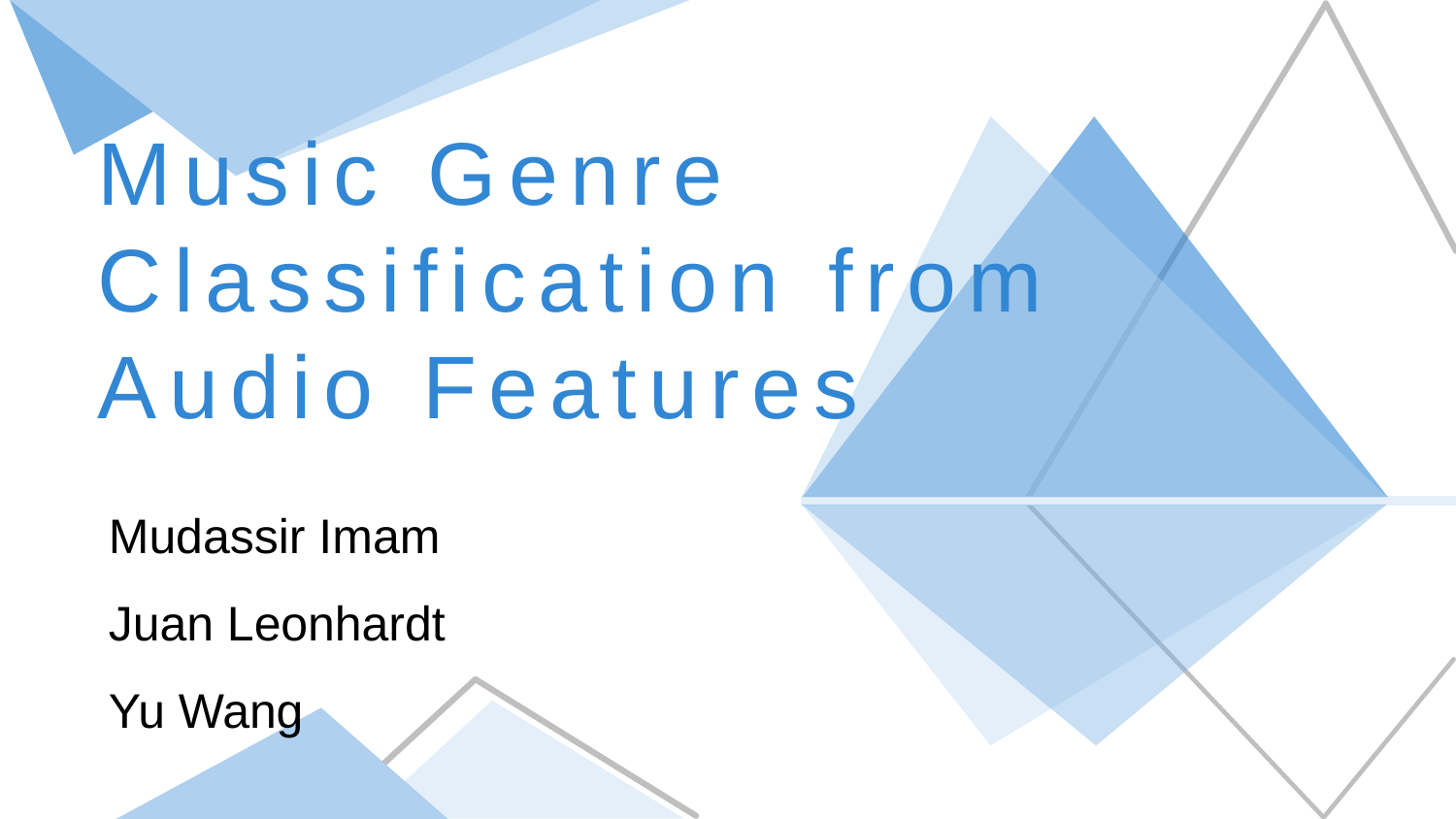

Music Genre Classification from Audio Features
Mudassir Imam
Juan Leonhardt
Yu Wang